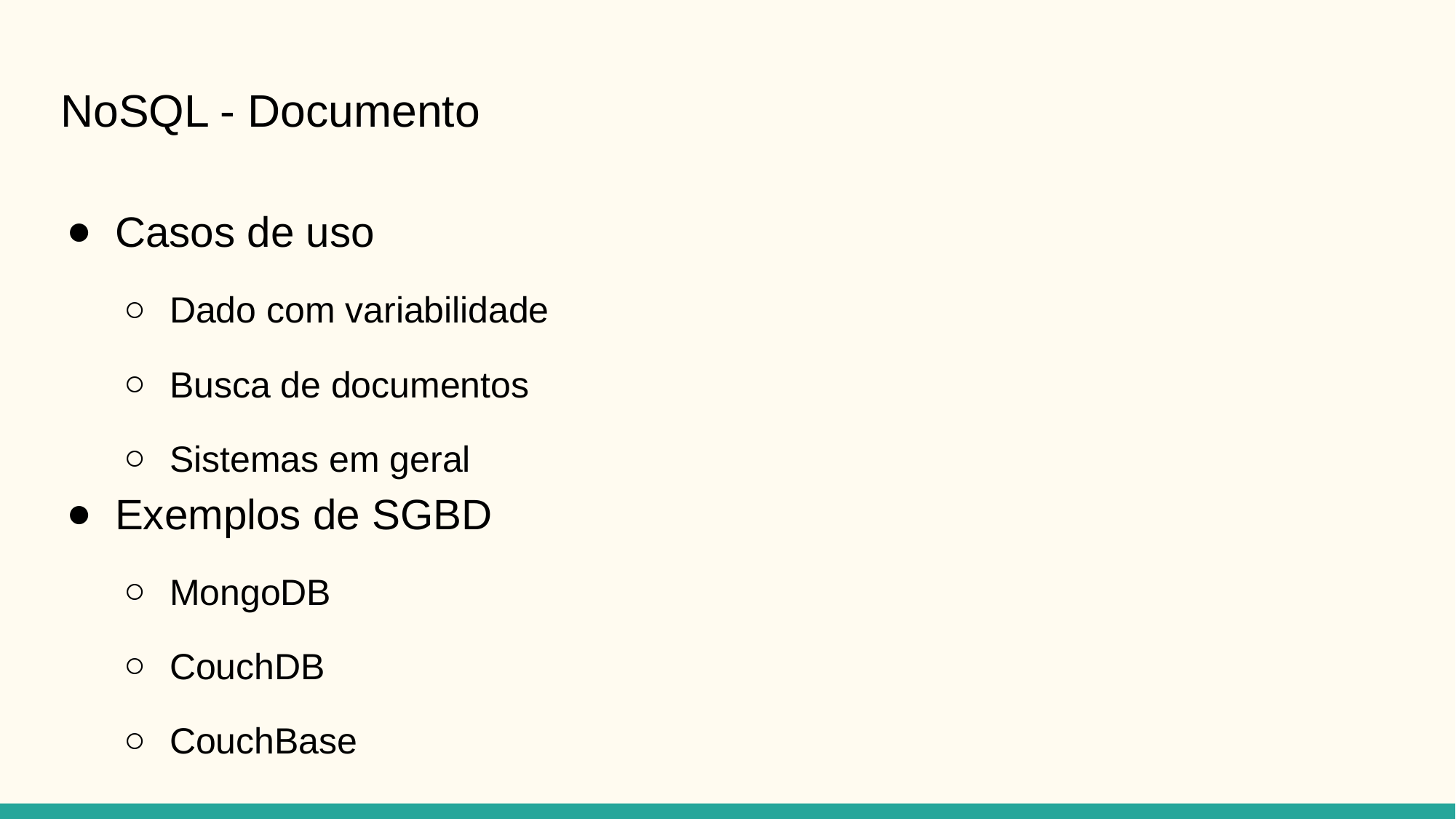

# NoSQL - Documento
Casos de uso
Dado com variabilidade
Busca de documentos
Sistemas em geral
Exemplos de SGBD
MongoDB
CouchDB
CouchBase